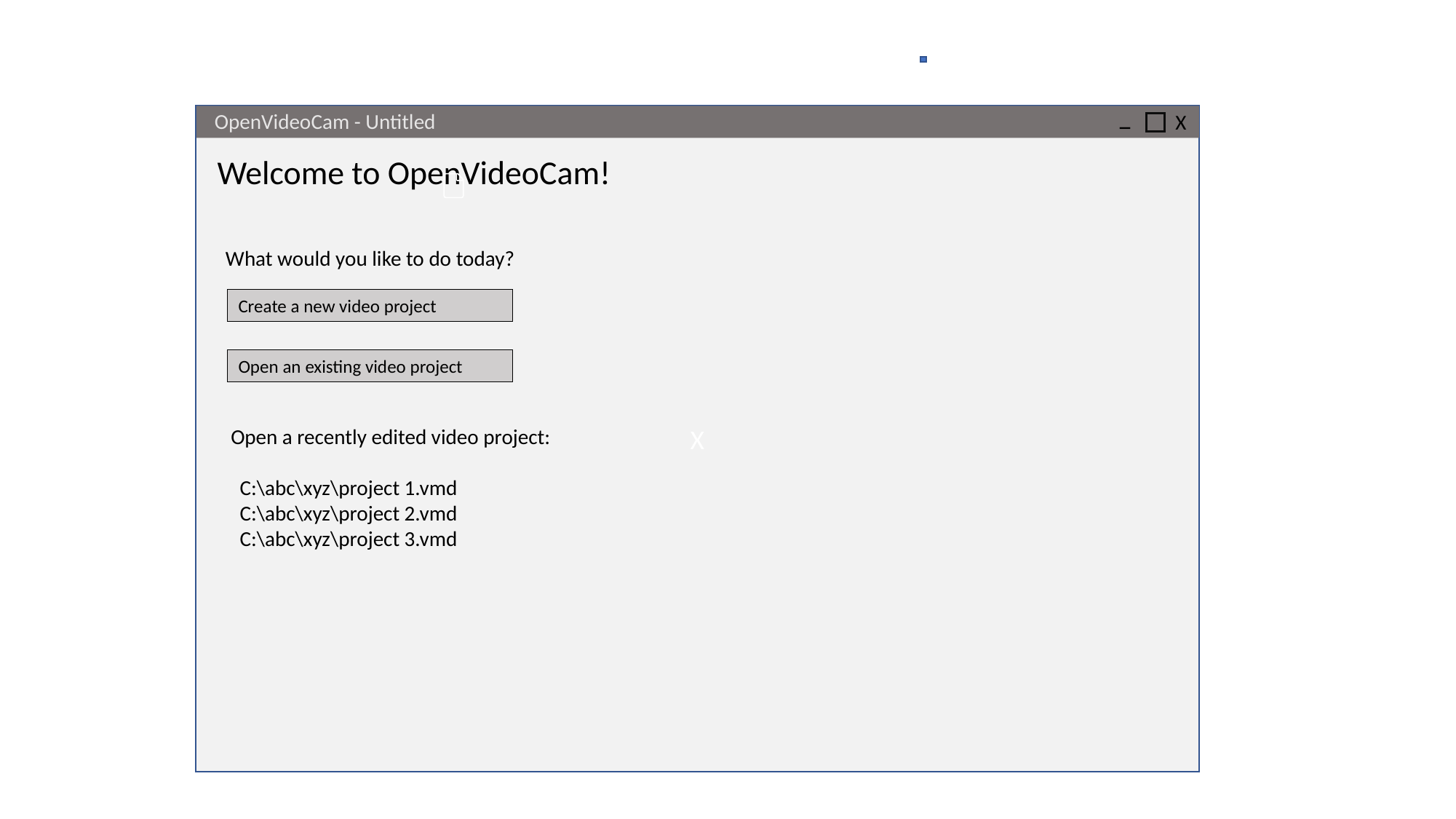

_
OpenVideoCam - Untitled
X
X

Welcome to OpenVideoCam!

What would you like to do today?
Create a new video project
Open an existing video project
Open a recently edited video project:
C:\abc\xyz\project 1.vmd
C:\abc\xyz\project 2.vmd
C:\abc\xyz\project 3.vmd